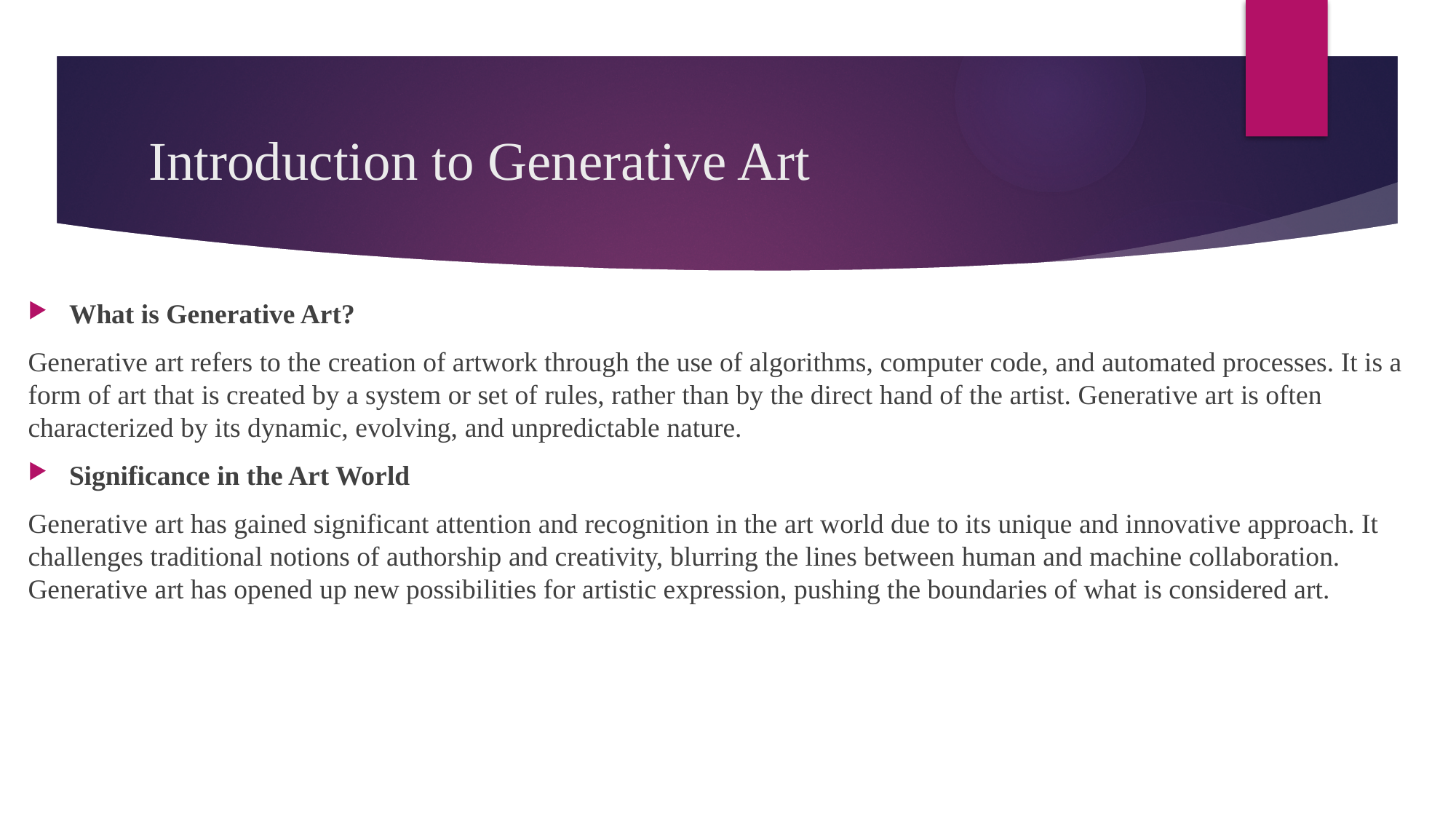

# Introduction to Generative Art
What is Generative Art?
Generative art refers to the creation of artwork through the use of algorithms, computer code, and automated processes. It is a form of art that is created by a system or set of rules, rather than by the direct hand of the artist. Generative art is often characterized by its dynamic, evolving, and unpredictable nature.
Significance in the Art World
Generative art has gained significant attention and recognition in the art world due to its unique and innovative approach. It challenges traditional notions of authorship and creativity, blurring the lines between human and machine collaboration. Generative art has opened up new possibilities for artistic expression, pushing the boundaries of what is considered art.